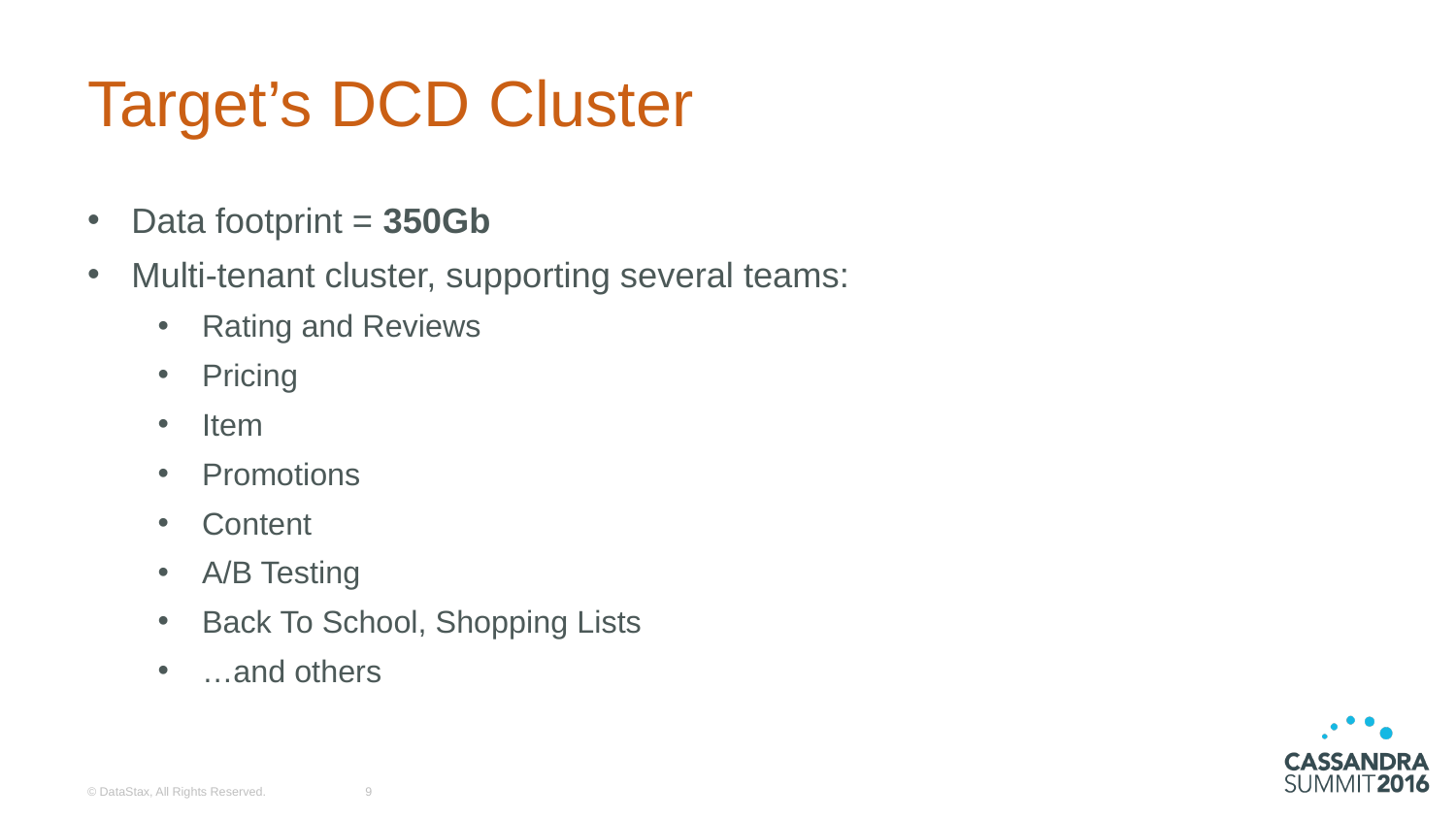

# Target’s DCD Cluster
Data footprint = 350Gb
Multi-tenant cluster, supporting several teams:
Rating and Reviews
Pricing
Item
Promotions
Content
A/B Testing
Back To School, Shopping Lists
…and others
© DataStax, All Rights Reserved.
9